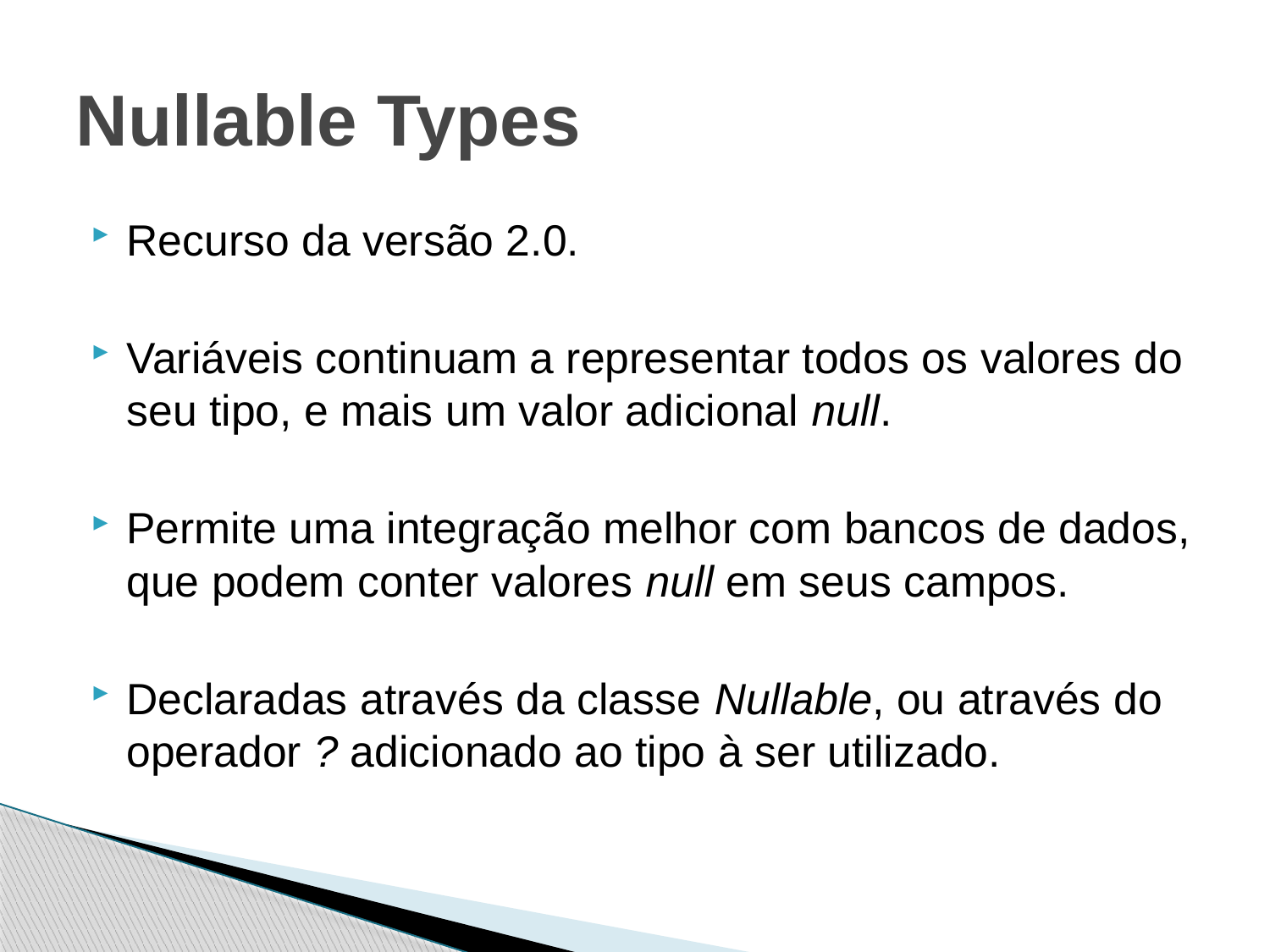

# Nullable Types
Recurso da versão 2.0.

Variáveis continuam a representar todos os valores do seu tipo, e mais um valor adicional null.

Permite uma integração melhor com bancos de dados, que podem conter valores null em seus campos.

Declaradas através da classe Nullable, ou através do operador ? adicionado ao tipo à ser utilizado.